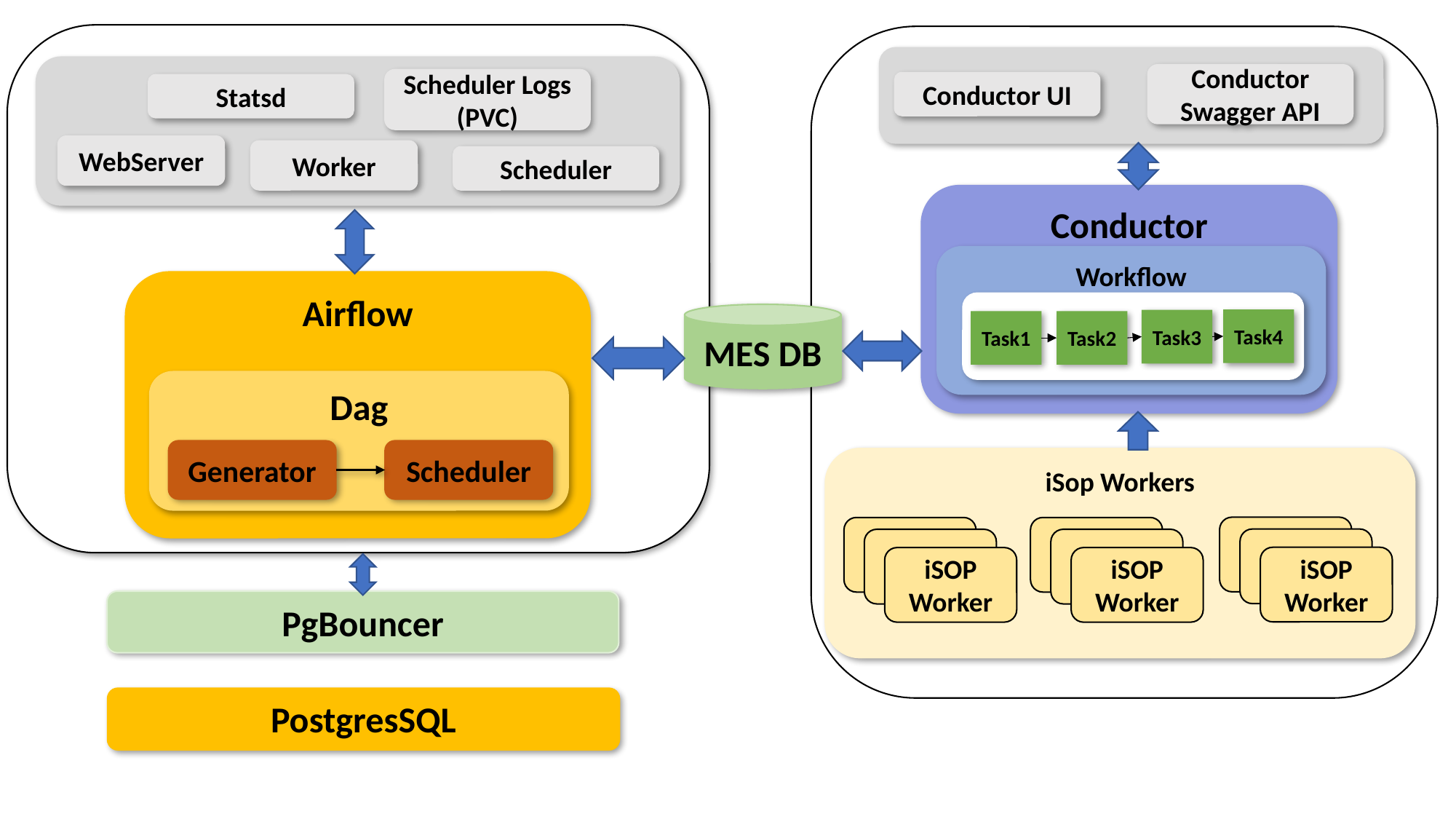

Scheduler Logs
(PVC)
Statsd
WebServer
Worker
Scheduler
Airflow
Dag
Generator
Scheduler

PgBouncer
PostgresSQL

Conductor Swagger API
Conductor UI

Conductor
Workflow

Task4
Task3
Task1
Task2

iSop Workers

iSOP
Worker

iSOP
Worker

iSOP
Worker
MES DB